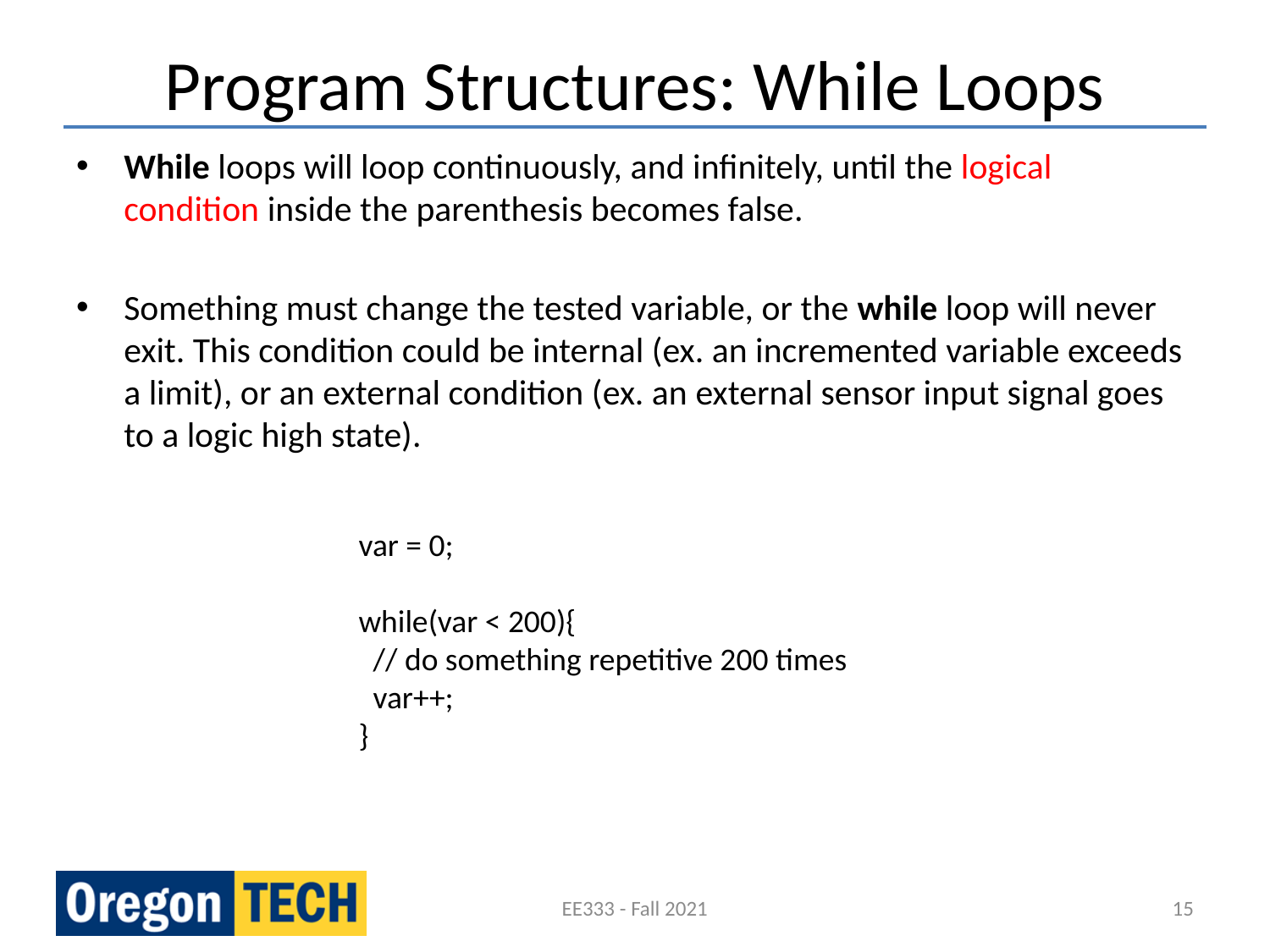

# Program Structures: While Loops
While loops will loop continuously, and infinitely, until the logical condition inside the parenthesis becomes false.

Something must change the tested variable, or the while loop will never exit. This condition could be internal (ex. an incremented variable exceeds a limit), or an external condition (ex. an external sensor input signal goes to a logic high state).

var = 0;

while(var < 200){
  // do something repetitive 200 times
  var++;
}
EE333 - Fall 2021
15